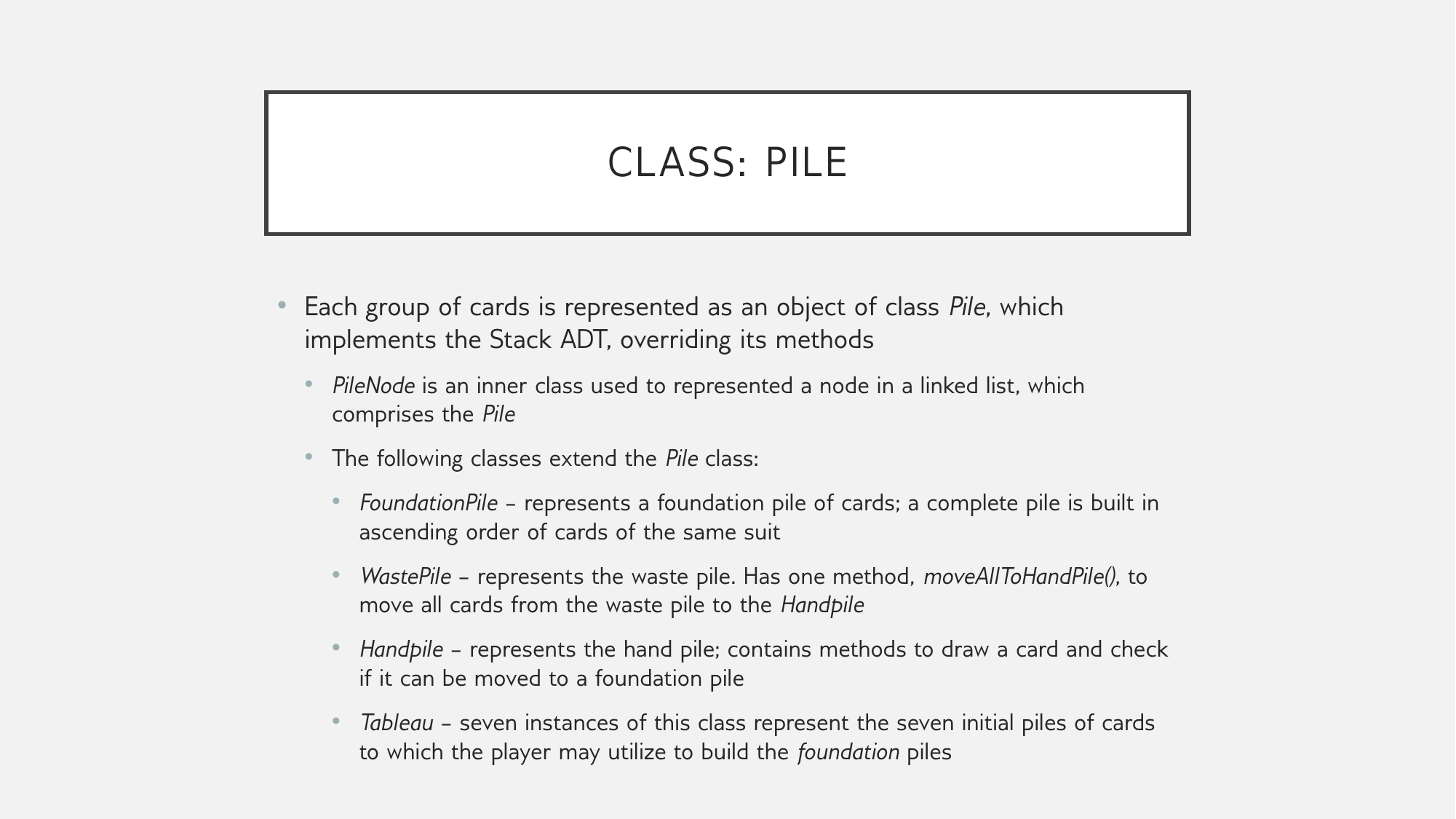

# Class: Pile
Each group of cards is represented as an object of class Pile, which implements the Stack ADT, overriding its methods
PileNode is an inner class used to represented a node in a linked list, which comprises the Pile
The following classes extend the Pile class:
FoundationPile – represents a foundation pile of cards; a complete pile is built in ascending order of cards of the same suit
WastePile – represents the waste pile. Has one method, moveAllToHandPile(), to move all cards from the waste pile to the Handpile
Handpile – represents the hand pile; contains methods to draw a card and check if it can be moved to a foundation pile
Tableau – seven instances of this class represent the seven initial piles of cards to which the player may utilize to build the foundation piles